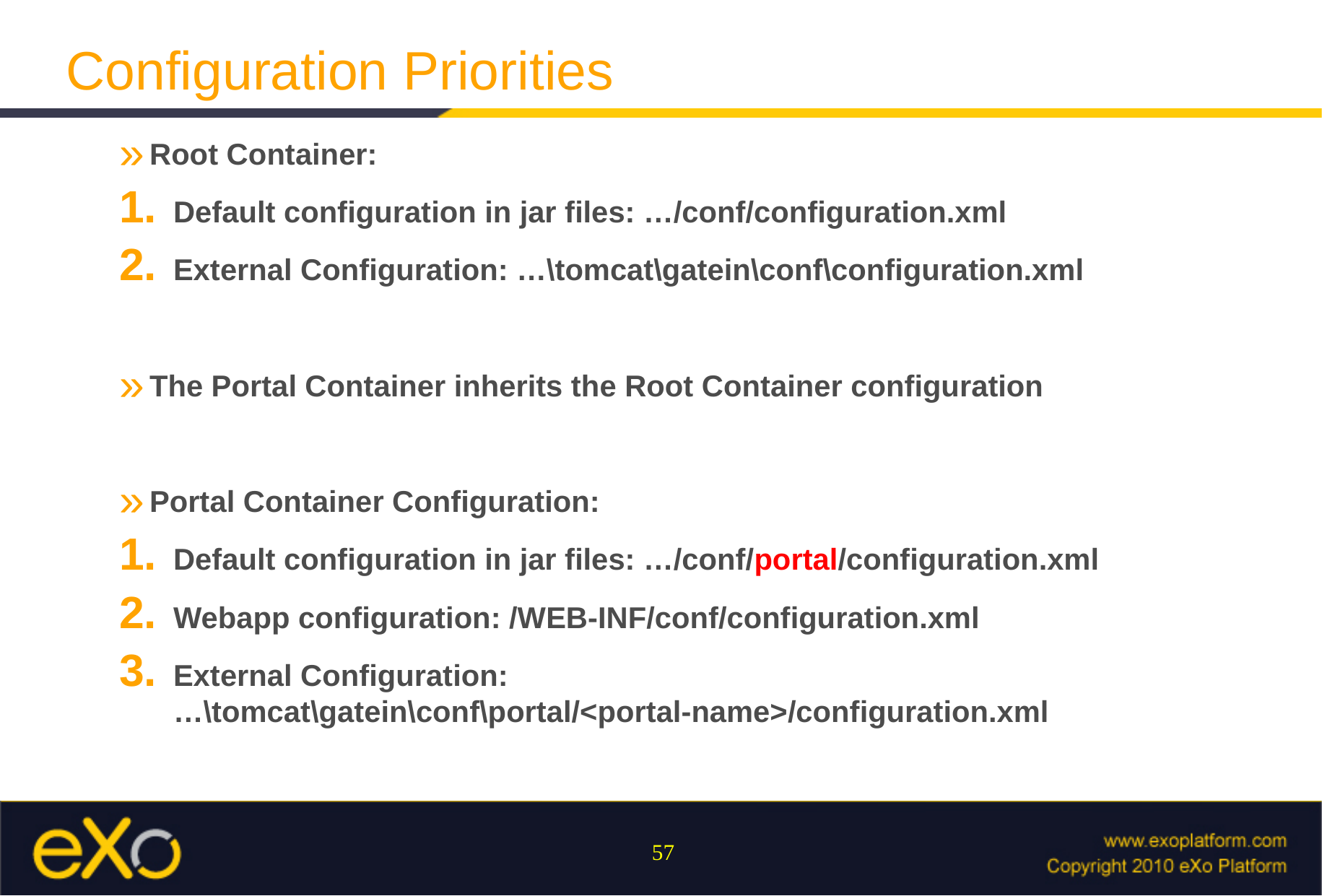

Configuration Priorities
Root Container:
Default configuration in jar files: …/conf/configuration.xml
External Configuration: …\tomcat\gatein\conf\configuration.xml

The Portal Container inherits the Root Container configuration

Portal Container Configuration:
Default configuration in jar files: …/conf/portal/configuration.xml
Webapp configuration: /WEB-INF/conf/configuration.xml
External Configuration: …\tomcat\gatein\conf\portal/<portal-name>/configuration.xml